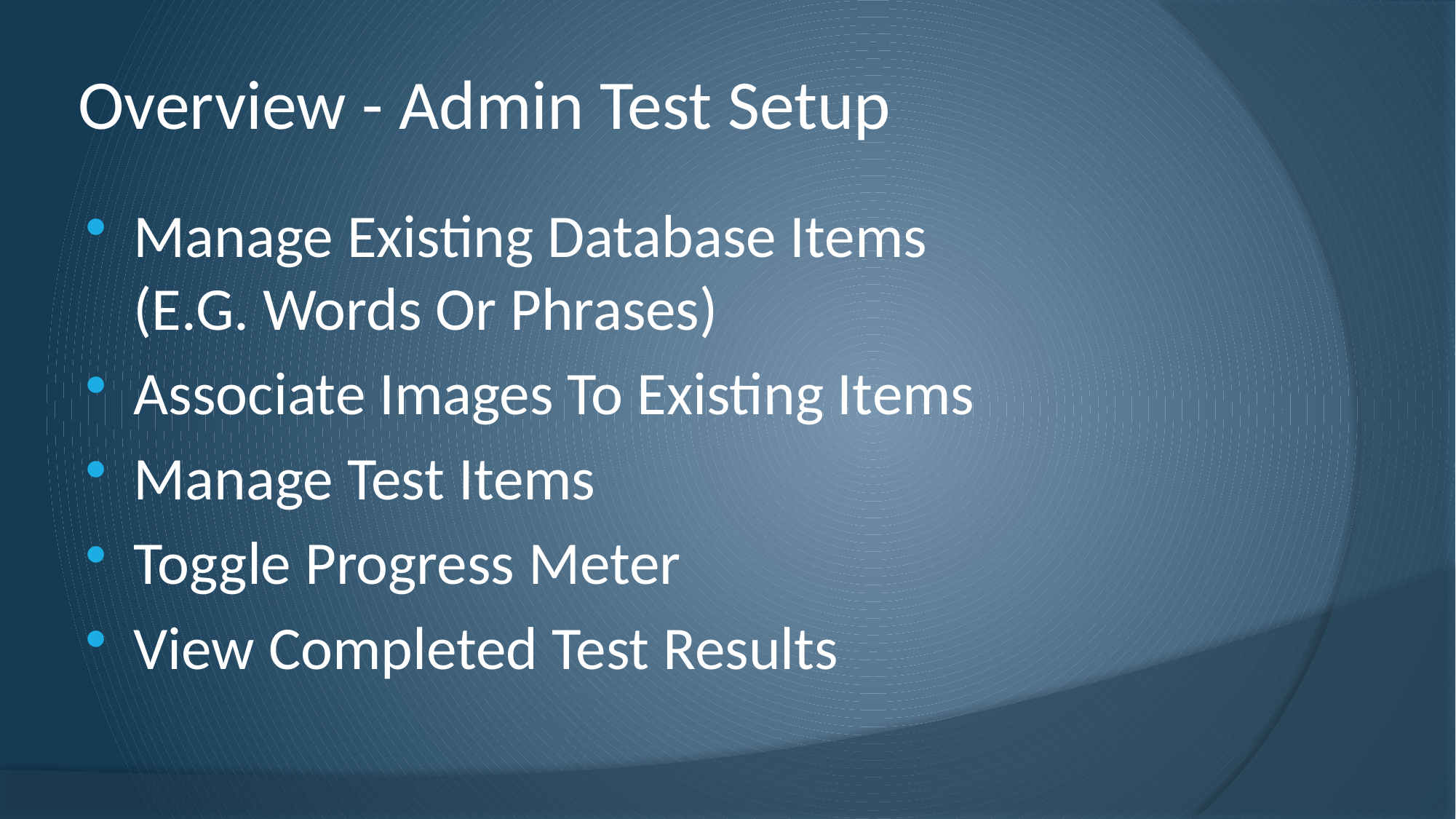

# Overview - Admin Test Setup
Manage Existing Database Items
(E.G. Words Or Phrases)
Associate Images To Existing Items
Manage Test Items
Toggle Progress Meter
View Completed Test Results